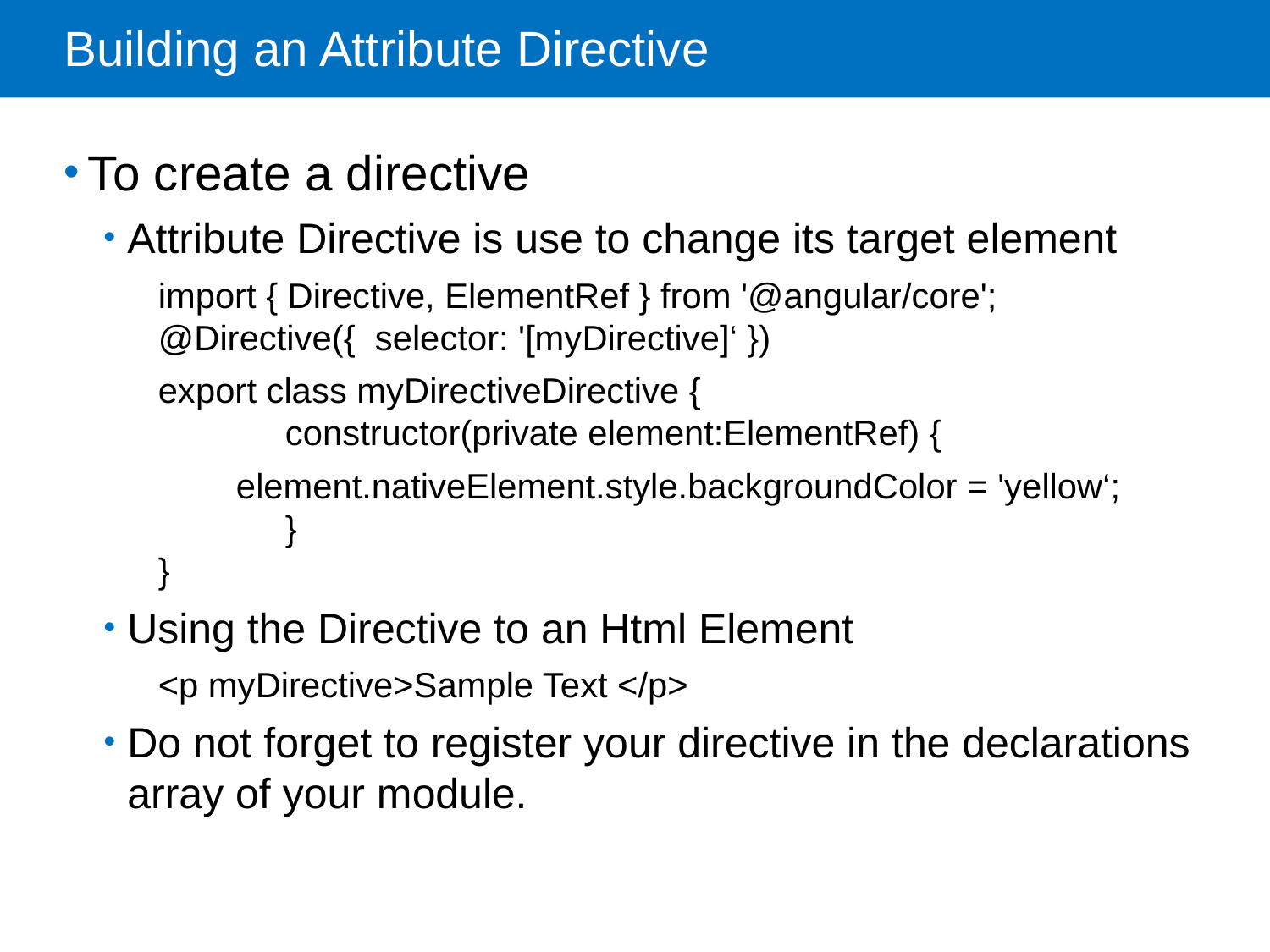

# Building an Attribute Directive
To create a directive
Attribute Directive is use to change its target element
import { Directive, ElementRef } from '@angular/core';
@Directive({  selector: '[myDirective]‘ })
export class myDirectiveDirective {
	constructor(private element:ElementRef) {
        element.nativeElement.style.backgroundColor = 'yellow‘;
	}
}
Using the Directive to an Html Element
<p myDirective>Sample Text </p>
Do not forget to register your directive in the declarations array of your module.